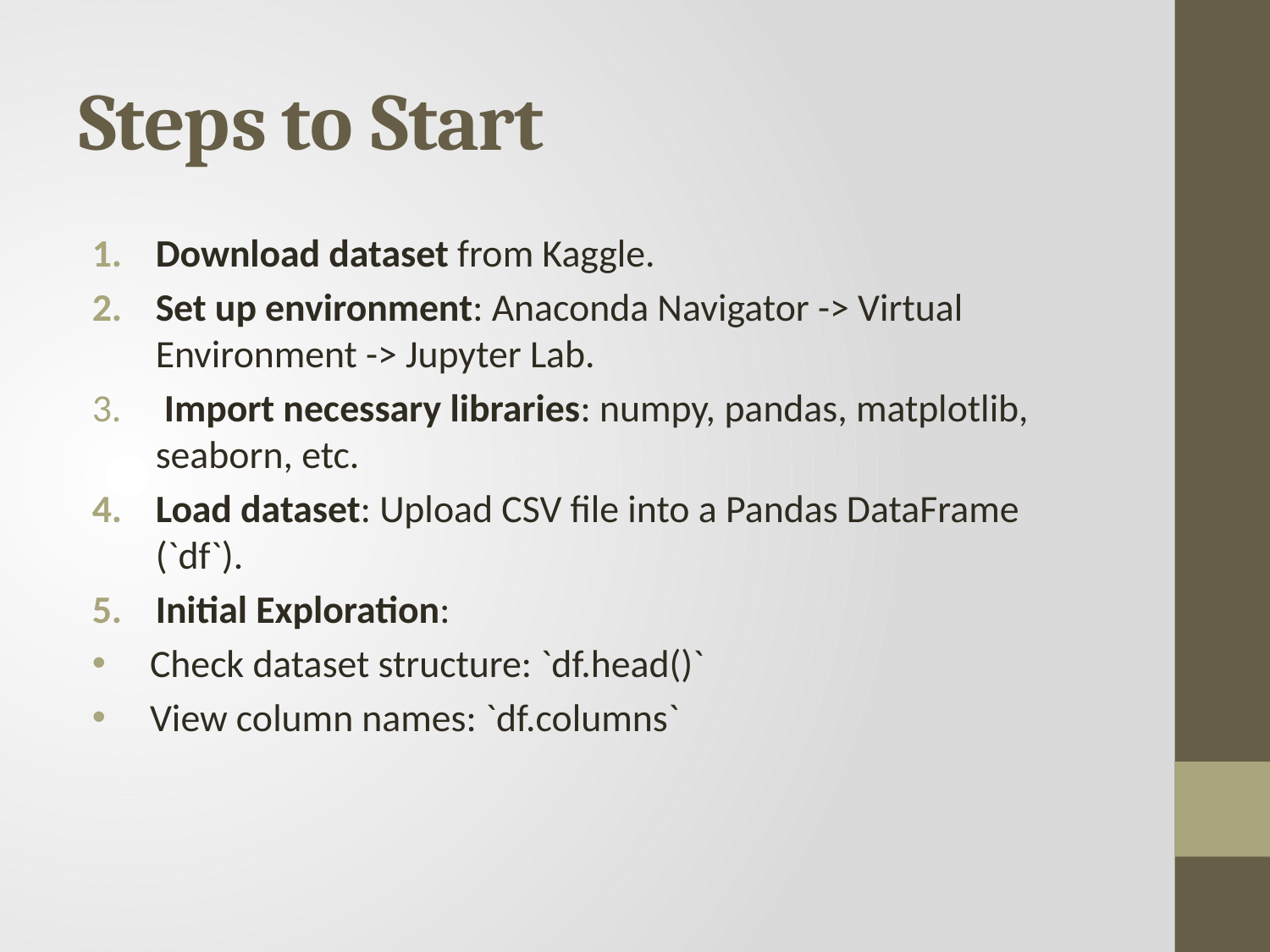

# Steps to Start
Download dataset from Kaggle.
Set up environment: Anaconda Navigator -> Virtual Environment -> Jupyter Lab.
 Import necessary libraries: numpy, pandas, matplotlib, seaborn, etc.
Load dataset: Upload CSV file into a Pandas DataFrame (`df`).
Initial Exploration:
   Check dataset structure: `df.head()`
   View column names: `df.columns`